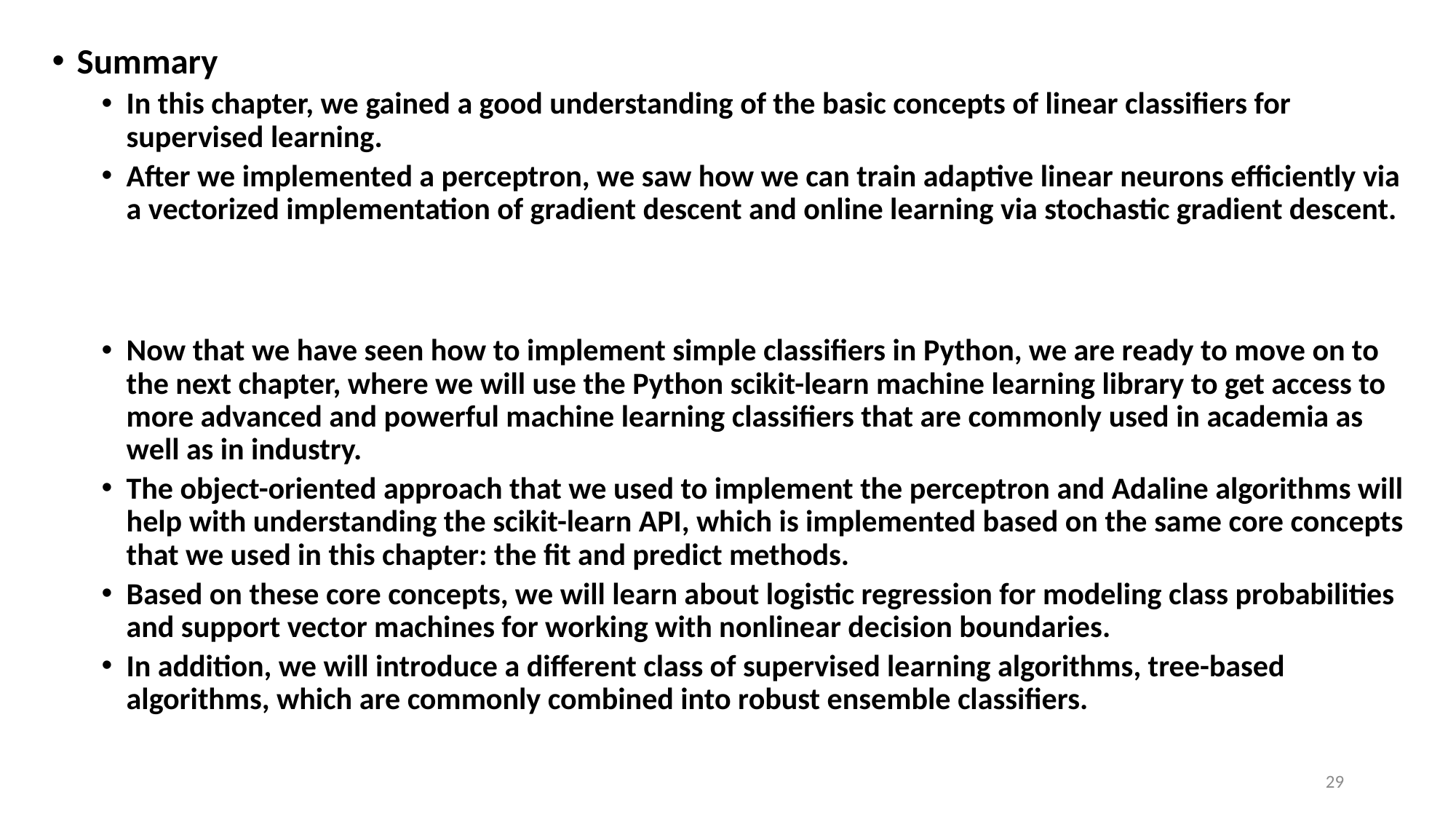

Summary
In this chapter, we gained a good understanding of the basic concepts of linear classifiers for supervised learning.
After we implemented a perceptron, we saw how we can train adaptive linear neurons efficiently via a vectorized implementation of gradient descent and online learning via stochastic gradient descent.

Now that we have seen how to implement simple classifiers in Python, we are ready to move on to the next chapter, where we will use the Python scikit-learn machine learning library to get access to more advanced and powerful machine learning classifiers that are commonly used in academia as well as in industry.
The object-oriented approach that we used to implement the perceptron and Adaline algorithms will help with understanding the scikit-learn API, which is implemented based on the same core concepts that we used in this chapter: the fit and predict methods.
Based on these core concepts, we will learn about logistic regression for modeling class probabilities and support vector machines for working with nonlinear decision boundaries.
In addition, we will introduce a different class of supervised learning algorithms, tree-based algorithms, which are commonly combined into robust ensemble classifiers.

29